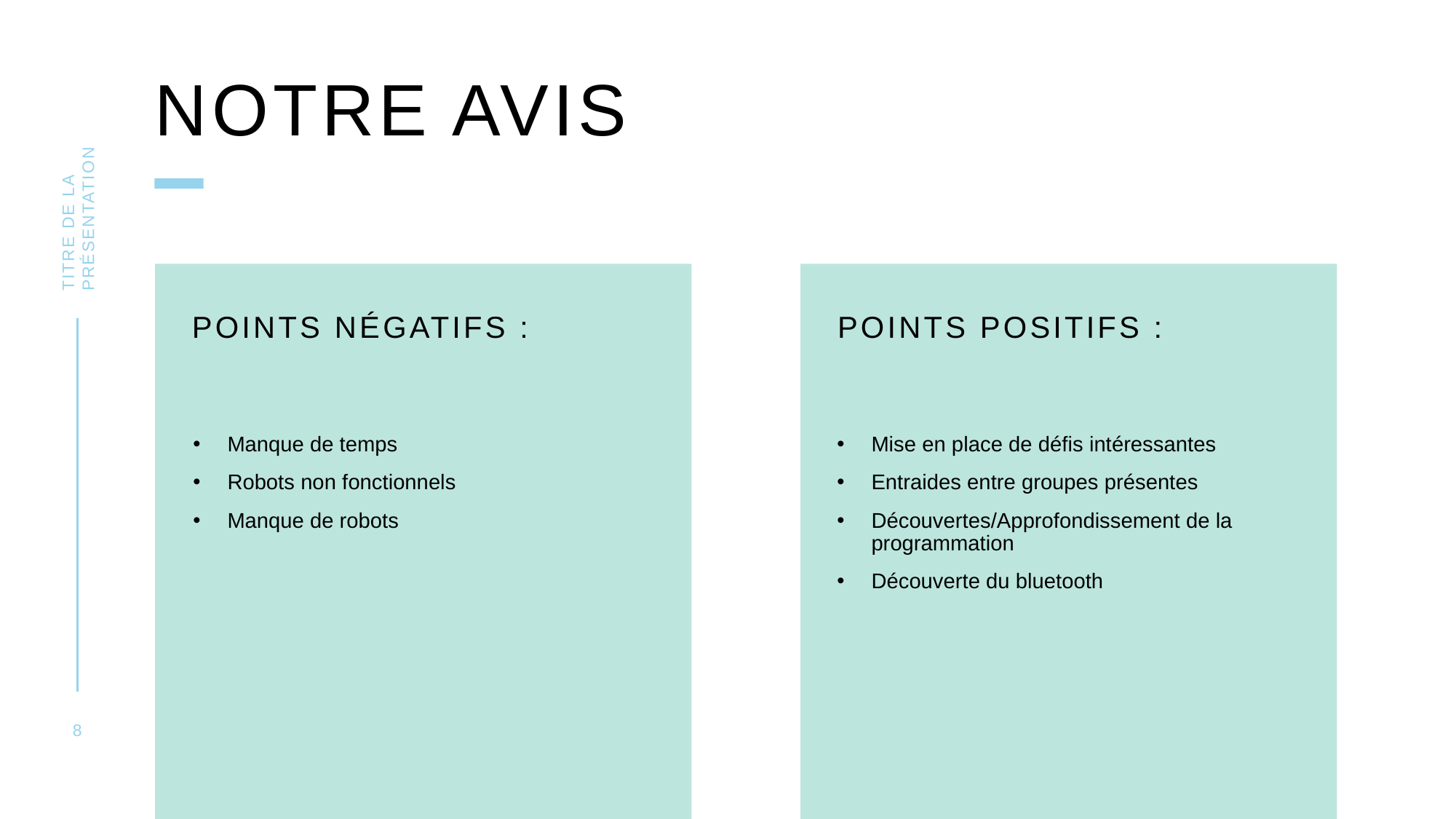

# Notre avis
titre de la présentation
Points NÉGATIFS :
Points POSITIFS :
Manque de temps
Robots non fonctionnels
Manque de robots

Mise en place de défis intéressantes
Entraides entre groupes présentes
Découvertes/Approfondissement de la programmation
Découverte du bluetooth
8